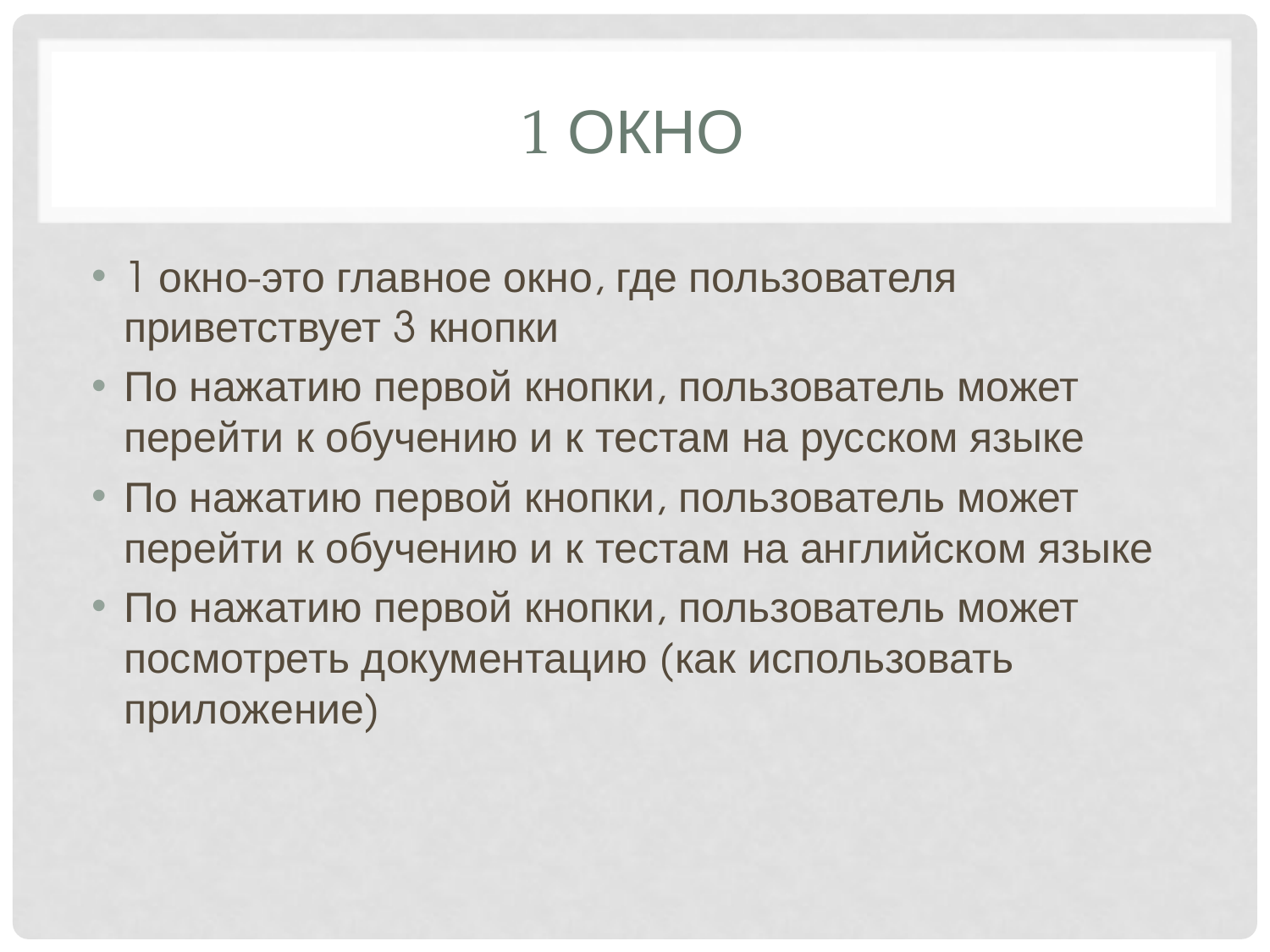

# 1 окно
1 окно-это главное окно, где пользователя приветствует 3 кнопки
По нажатию первой кнопки, пользователь может перейти к обучению и к тестам на русском языке
По нажатию первой кнопки, пользователь может перейти к обучению и к тестам на английском языке
По нажатию первой кнопки, пользователь может посмотреть документацию (как использовать приложение)